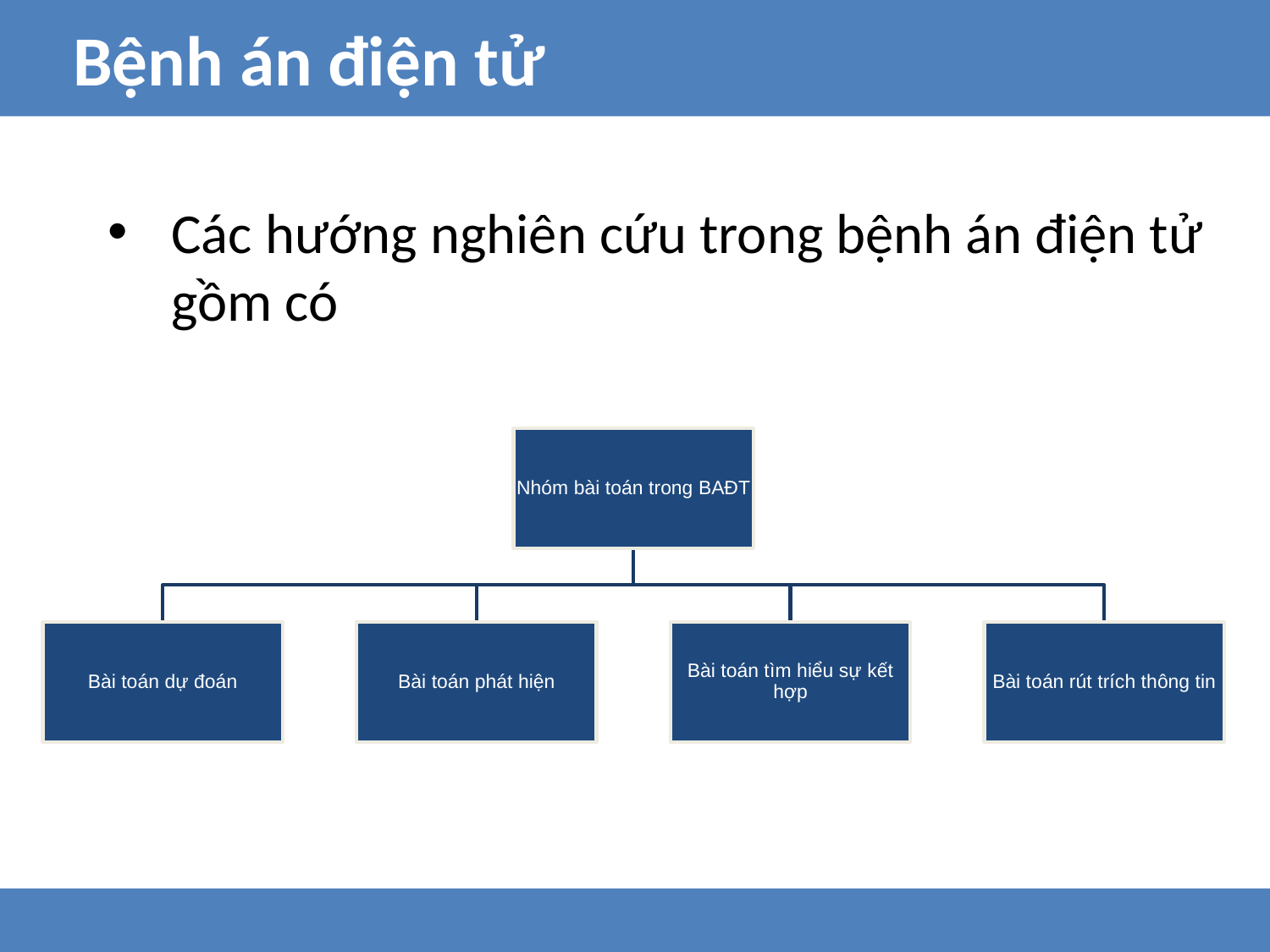

Bệnh án điện tử
Các hướng nghiên cứu trong bệnh án điện tử gồm có
Nhóm bài toán trong BAĐT
Bài toán dự đoán
Bài toán phát hiện
Bài toán tìm hiểu sự kết hợp
Bài toán rút trích thông tin